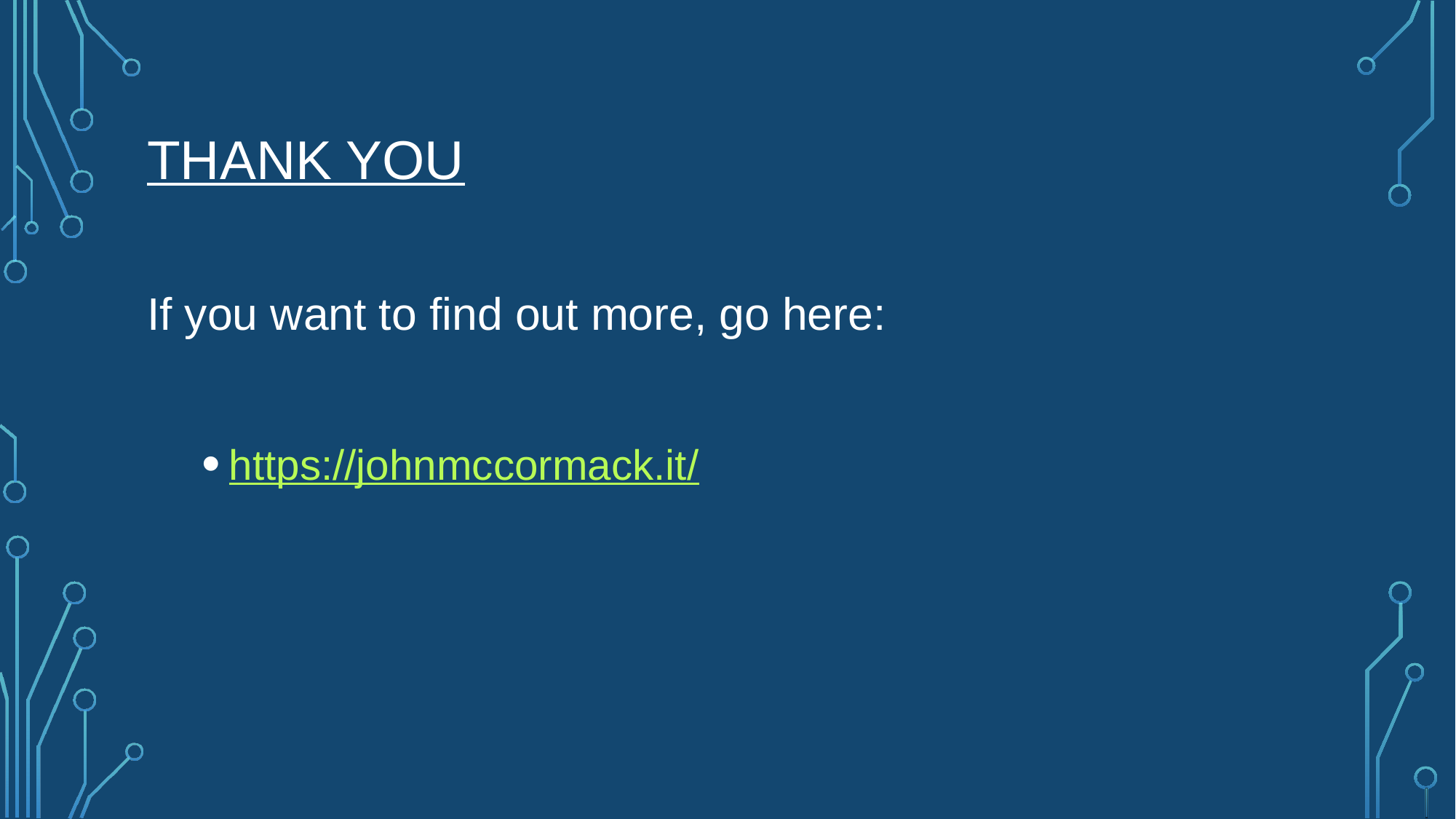

# Thank you
If you want to find out more, go here:

https://johnmccormack.it/
28